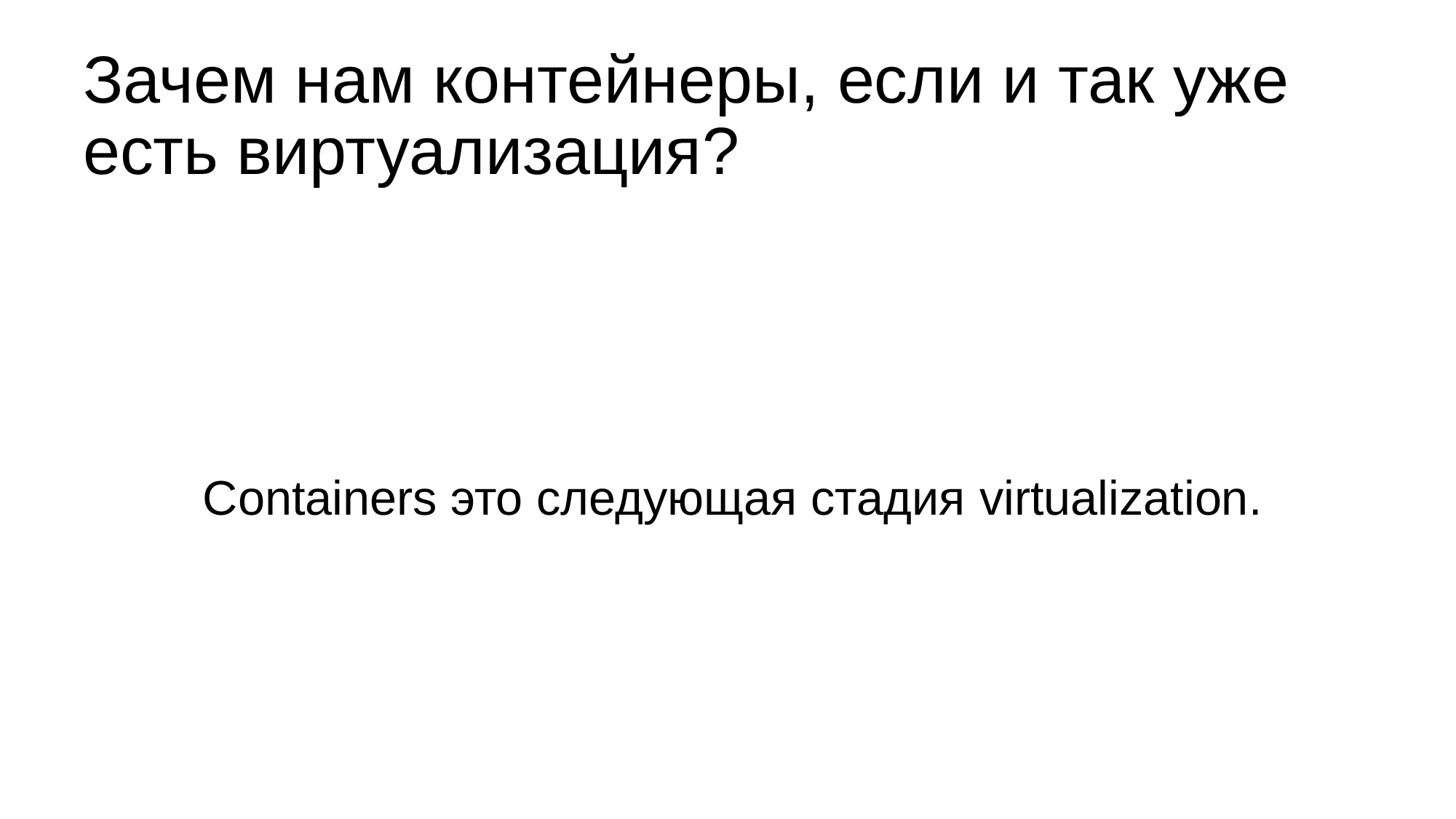

# Зачем нам контейнеры, если и так уже есть виртуализация?

	Containers это следующая стадия virtualization.